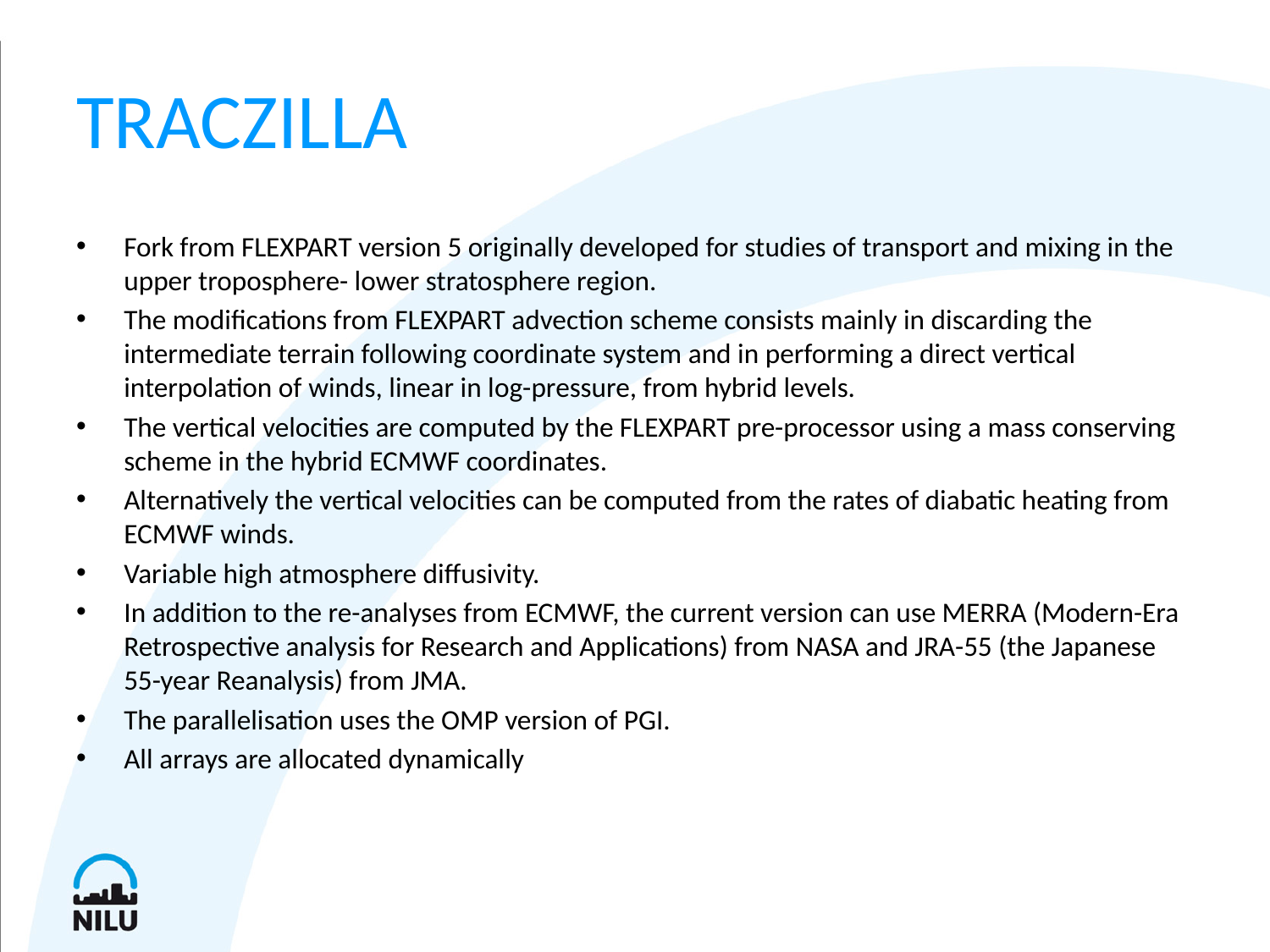

# TRACZILLA
Fork from FLEXPART version 5 originally developed for studies of transport and mixing in the upper troposphere- lower stratosphere region.
The modifications from FLEXPART advection scheme consists mainly in discarding the intermediate terrain following coordinate system and in performing a direct vertical interpolation of winds, linear in log-pressure, from hybrid levels.
The vertical velocities are computed by the FLEXPART pre-processor using a mass conserving scheme in the hybrid ECMWF coordinates.
Alternatively the vertical velocities can be computed from the rates of diabatic heating from ECMWF winds.
Variable high atmosphere diffusivity.
In addition to the re-analyses from ECMWF, the current version can use MERRA (Modern-Era Retrospective analysis for Research and Applications) from NASA and JRA-55 (the Japanese 55-year Reanalysis) from JMA.
The parallelisation uses the OMP version of PGI.
All arrays are allocated dynamically